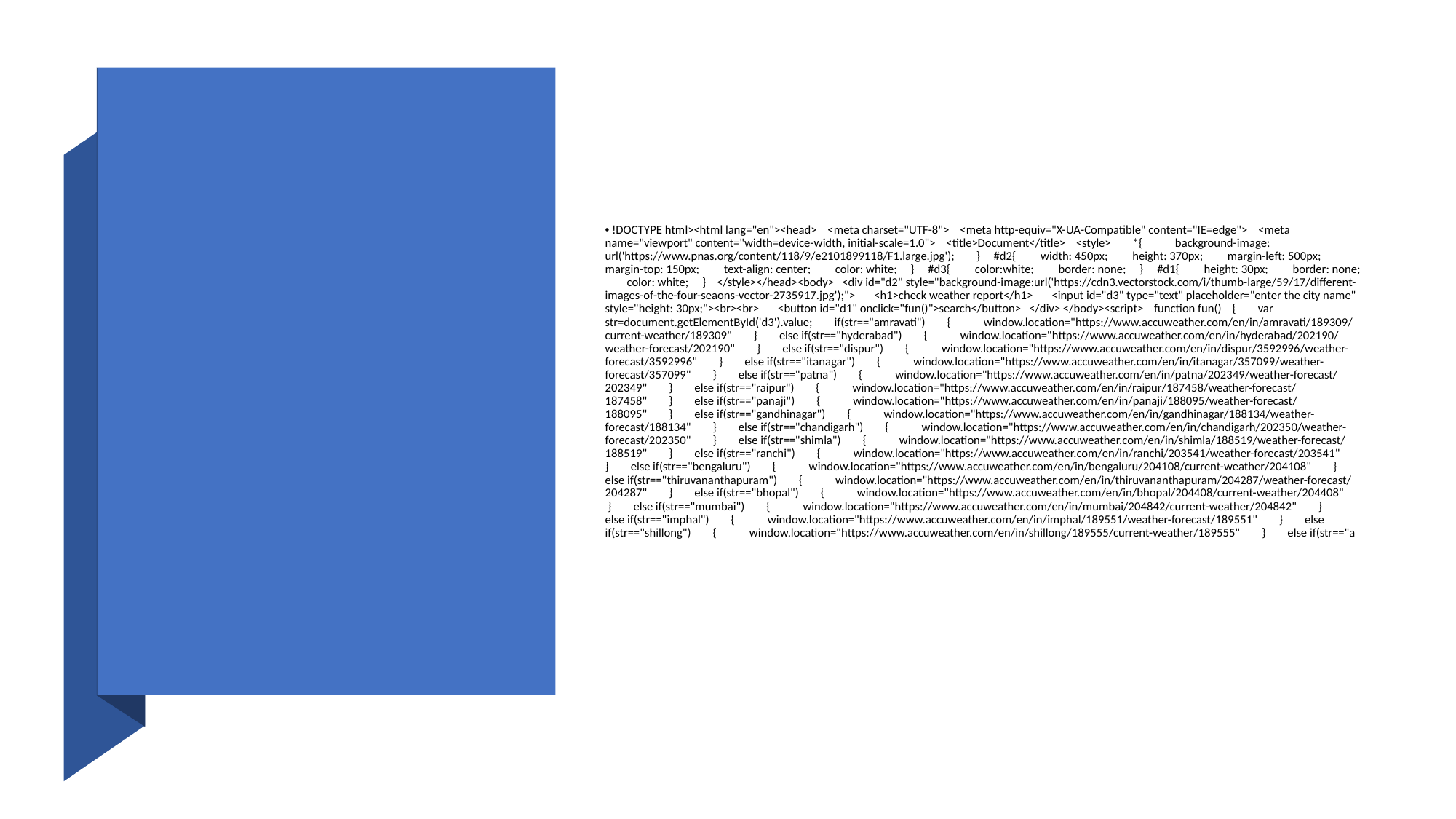

# Sample code of my Project…

 !DOCTYPE html><html lang="en"><head>    <meta charset="UTF-8">    <meta http-equiv="X-UA-Compatible" content="IE=edge">    <meta name="viewport" content="width=device-width, initial-scale=1.0">    <title>Document</title>    <style>        *{            background-image: url('https://www.pnas.org/content/118/9/e2101899118/F1.large.jpg');        }     #d2{         width: 450px;         height: 370px;         margin-left: 500px;         margin-top: 150px;         text-align: center;         color: white;     }     #d3{         color:white;         border: none;     }     #d1{         height: 30px;         border: none;         color: white;     }    </style></head><body>   <div id="d2" style="background-image:url('https://cdn3.vectorstock.com/i/thumb-large/59/17/different-images-of-the-four-seaons-vector-2735917.jpg');">       <h1>check weather report</h1>       <input id="d3" type="text" placeholder="enter the city name" style="height: 30px;"><br><br>       <button id="d1" onclick="fun()">search</button>   </div> </body><script>    function fun()    {        var str=document.getElementById('d3').value;        if(str=="amravati")        {            window.location="https://www.accuweather.com/en/in/amravati/189309/current-weather/189309"        }        else if(str=="hyderabad")        {            window.location="https://www.accuweather.com/en/in/hyderabad/202190/weather-forecast/202190"        }        else if(str=="dispur")        {            window.location="https://www.accuweather.com/en/in/dispur/3592996/weather-forecast/3592996"        }        else if(str=="itanagar")        {            window.location="https://www.accuweather.com/en/in/itanagar/357099/weather-forecast/357099"        }        else if(str=="patna")        {            window.location="https://www.accuweather.com/en/in/patna/202349/weather-forecast/202349"        }        else if(str=="raipur")        {            window.location="https://www.accuweather.com/en/in/raipur/187458/weather-forecast/187458"        }        else if(str=="panaji")        {            window.location="https://www.accuweather.com/en/in/panaji/188095/weather-forecast/188095"        }        else if(str=="gandhinagar")        {            window.location="https://www.accuweather.com/en/in/gandhinagar/188134/weather-forecast/188134"        }        else if(str=="chandigarh")        {            window.location="https://www.accuweather.com/en/in/chandigarh/202350/weather-forecast/202350"        }        else if(str=="shimla")        {            window.location="https://www.accuweather.com/en/in/shimla/188519/weather-forecast/188519"        }        else if(str=="ranchi")        {            window.location="https://www.accuweather.com/en/in/ranchi/203541/weather-forecast/203541"        }        else if(str=="bengaluru")        {            window.location="https://www.accuweather.com/en/in/bengaluru/204108/current-weather/204108"        }        else if(str=="thiruvananthapuram")        {            window.location="https://www.accuweather.com/en/in/thiruvananthapuram/204287/weather-forecast/204287"        }        else if(str=="bhopal")        {            window.location="https://www.accuweather.com/en/in/bhopal/204408/current-weather/204408"        }        else if(str=="mumbai")        {            window.location="https://www.accuweather.com/en/in/mumbai/204842/current-weather/204842"        }        else if(str=="imphal")        {            window.location="https://www.accuweather.com/en/in/imphal/189551/weather-forecast/189551"        }        else if(str=="shillong")        {            window.location="https://www.accuweather.com/en/in/shillong/189555/current-weather/189555"        }        else if(str=="a